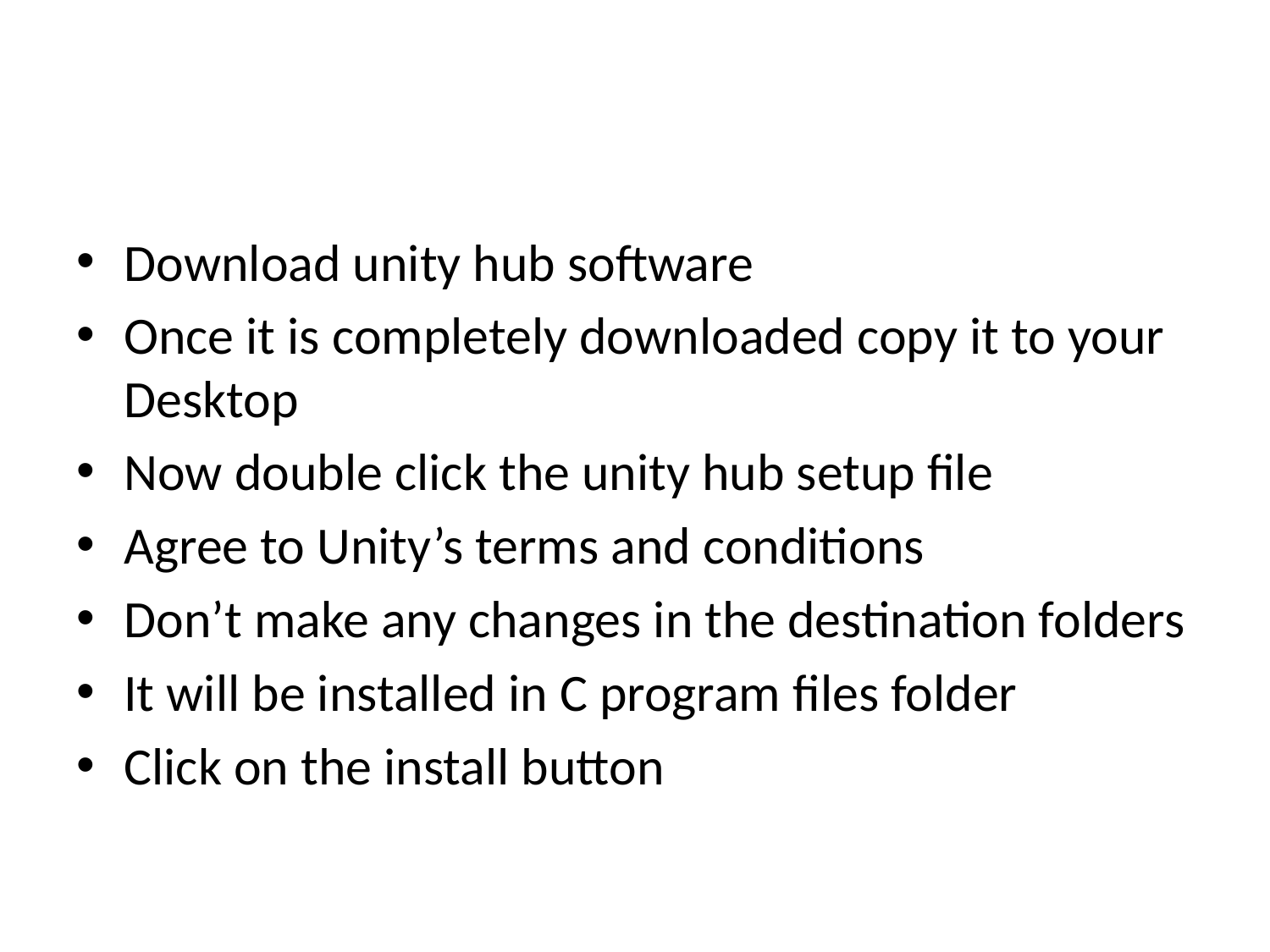

#
Download unity hub software
Once it is completely downloaded copy it to your Desktop
Now double click the unity hub setup file
Agree to Unity’s terms and conditions
Don’t make any changes in the destination folders
It will be installed in C program files folder
Click on the install button